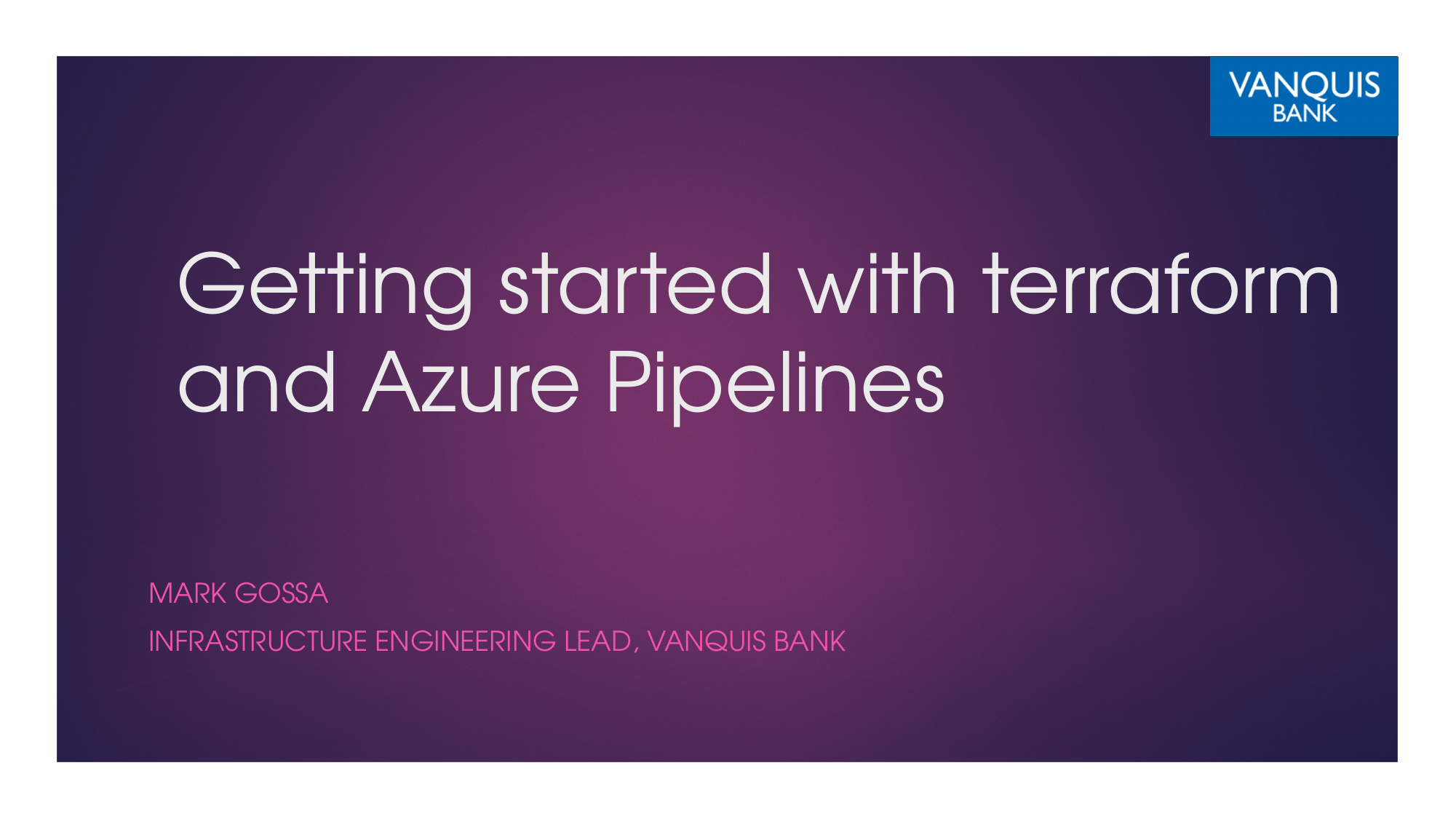

# Getting started with terraform and Azure Pipelines
Mark Gossa
Infrastructure Engineering Lead, Vanquis Bank